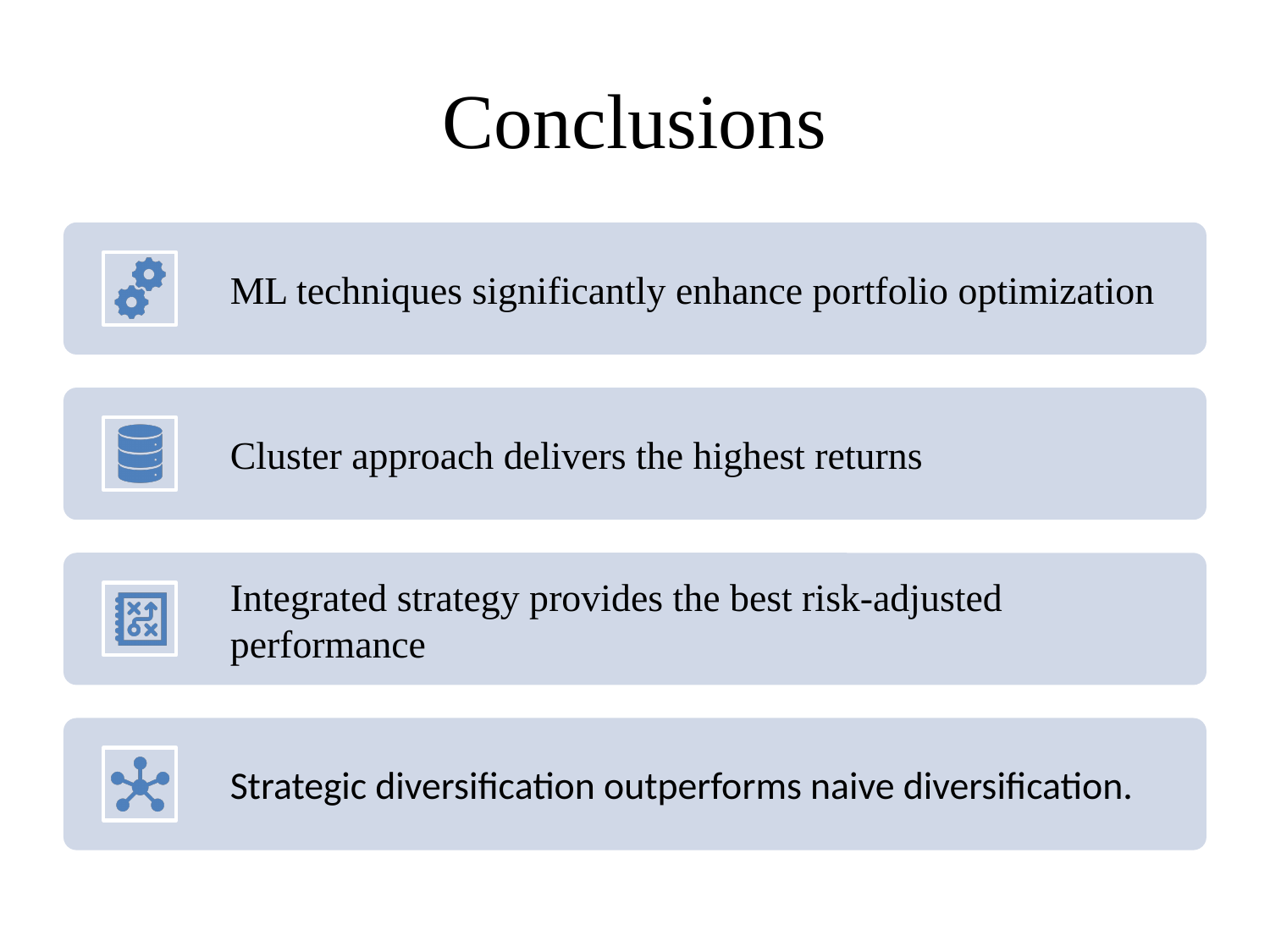

# Conclusions
ML techniques significantly enhance portfolio optimization
Cluster approach delivers the highest returns
Integrated strategy provides the best risk-adjusted performance
Strategic diversification outperforms naive diversification.